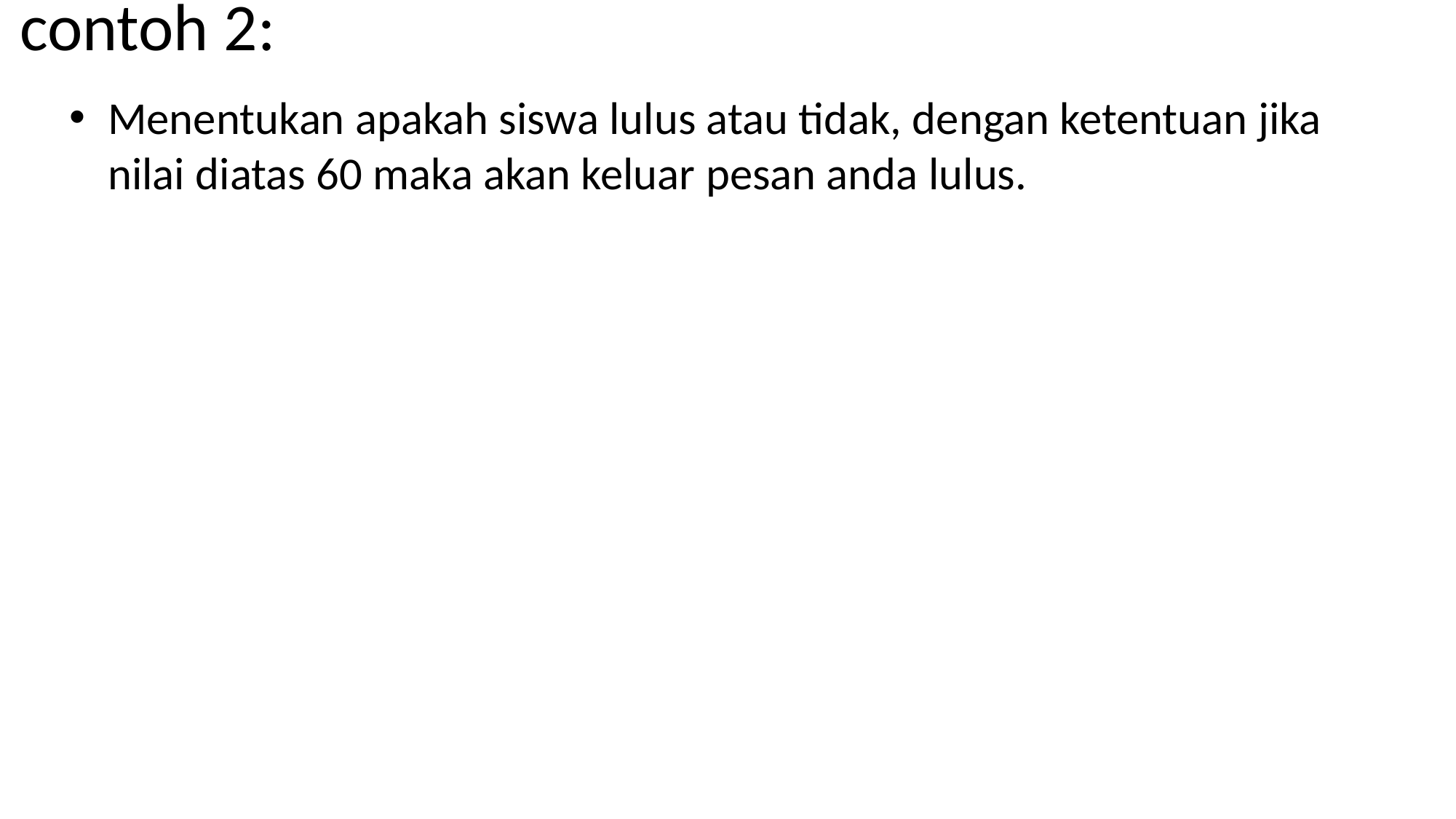

# contoh 2:
Menentukan apakah siswa lulus atau tidak, dengan ketentuan jika nilai diatas 60 maka akan keluar pesan anda lulus.